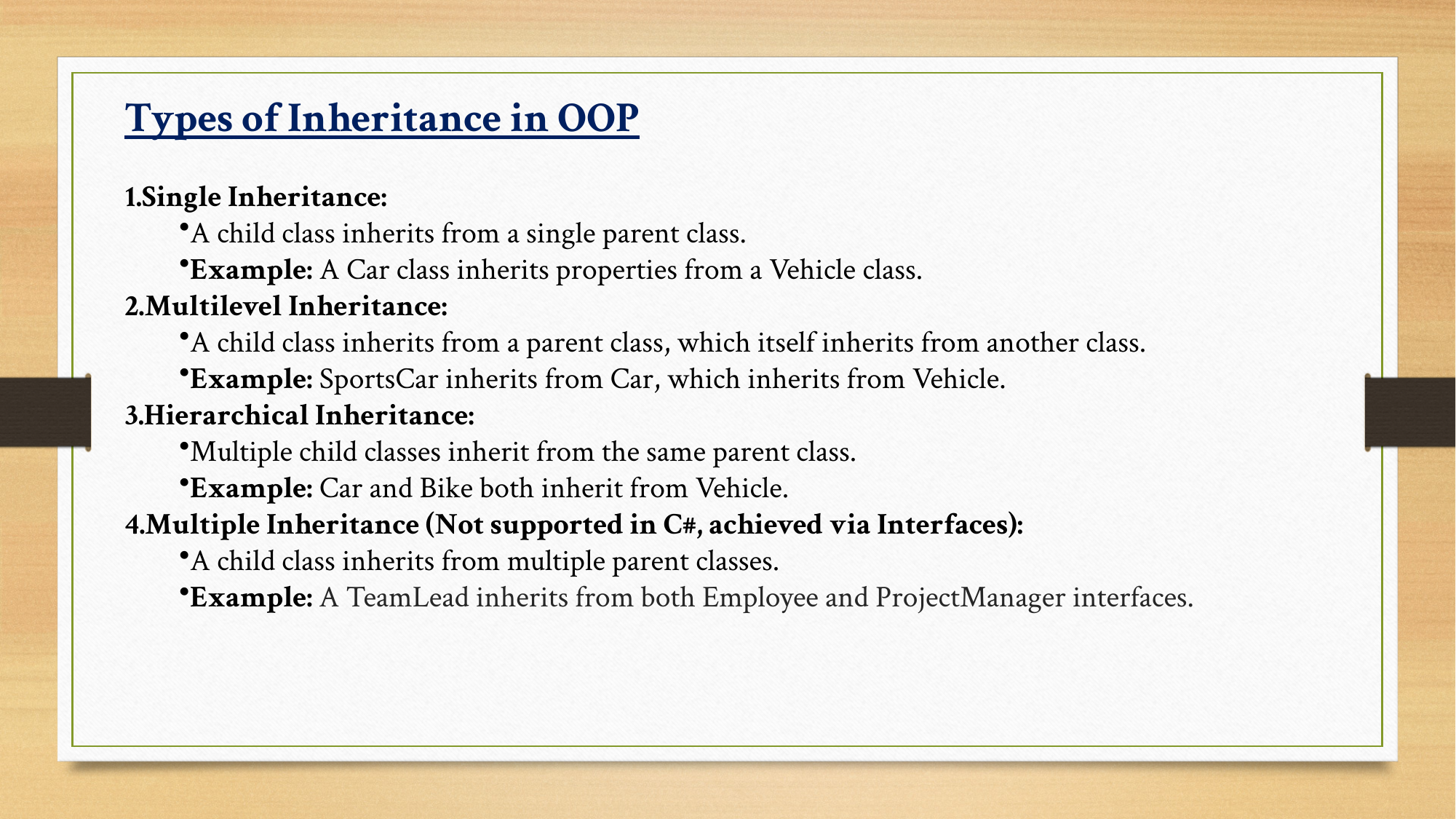

Types of Inheritance in OOP

Single Inheritance:
A child class inherits from a single parent class.
Example: A Car class inherits properties from a Vehicle class.
Multilevel Inheritance:
A child class inherits from a parent class, which itself inherits from another class.
Example: SportsCar inherits from Car, which inherits from Vehicle.
Hierarchical Inheritance:
Multiple child classes inherit from the same parent class.
Example: Car and Bike both inherit from Vehicle.
Multiple Inheritance (Not supported in C#, achieved via Interfaces):
A child class inherits from multiple parent classes.
Example: A TeamLead inherits from both Employee and ProjectManager interfaces.